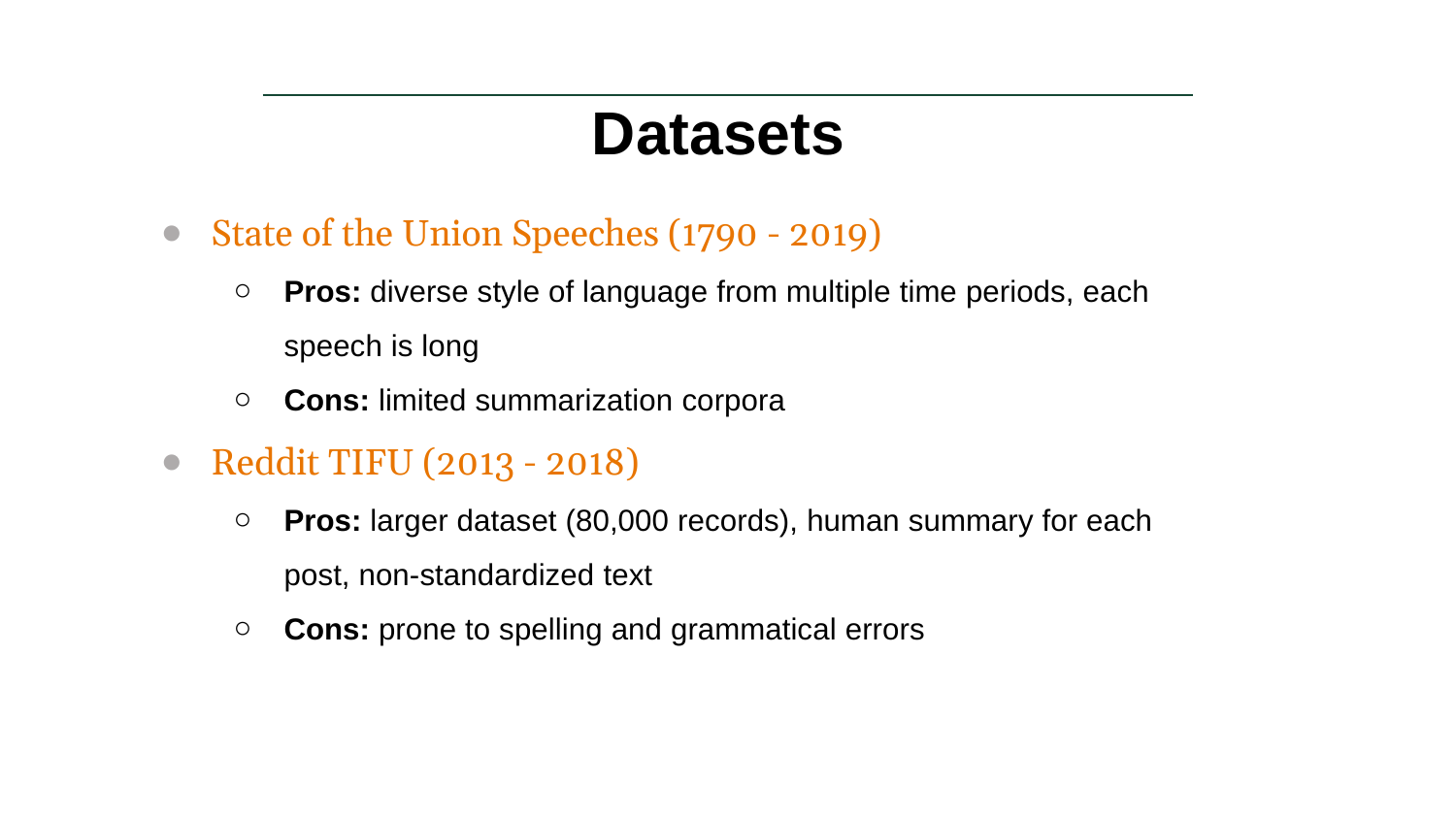

# Datasets
State of the Union Speeches (1790 - 2019)
Pros: diverse style of language from multiple time periods, each speech is long
Cons: limited summarization corpora
Reddit TIFU (2013 - 2018)
Pros: larger dataset (80,000 records), human summary for each post, non-standardized text
Cons: prone to spelling and grammatical errors